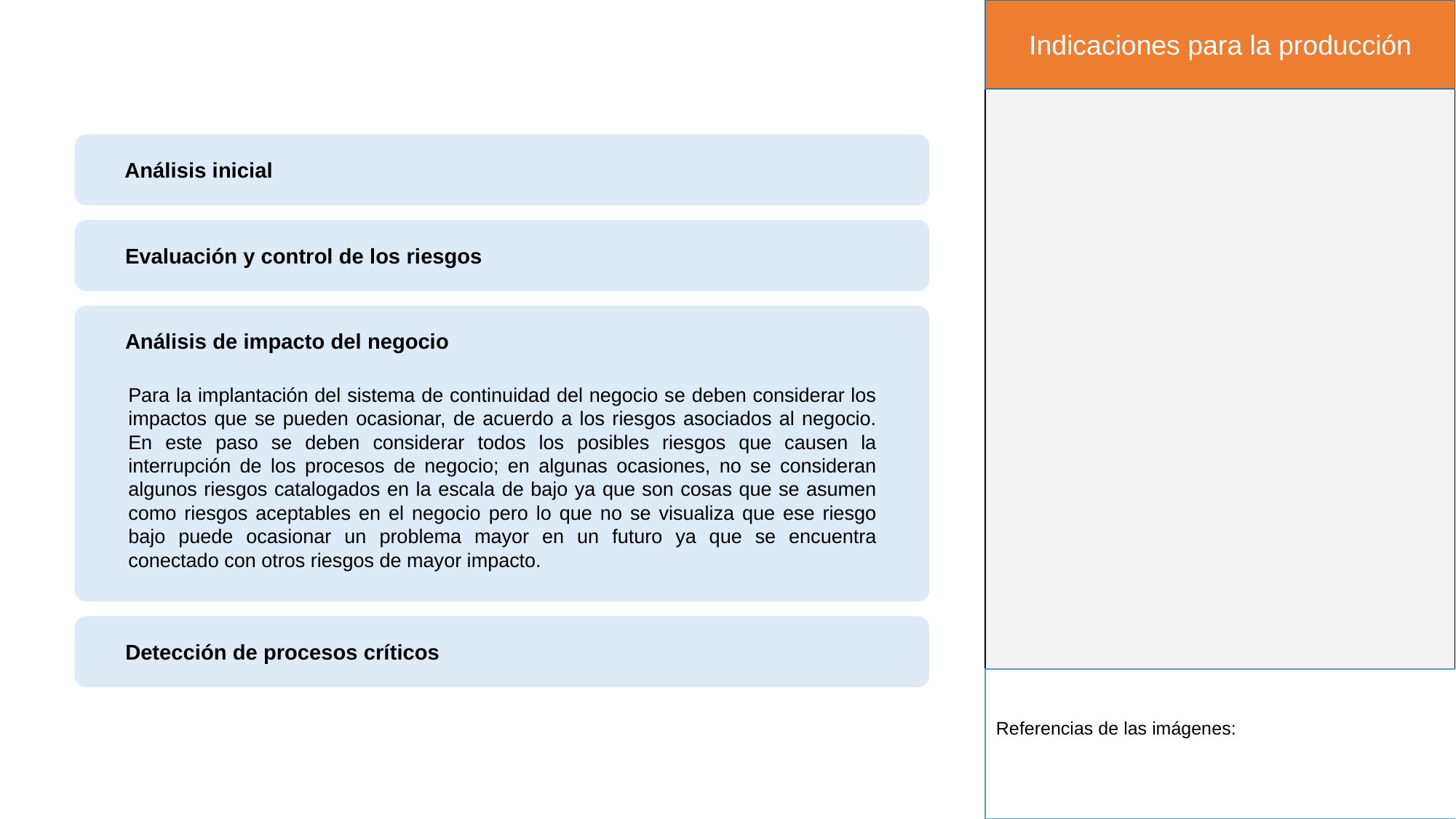

Indicaciones para la producción

Análisis inicial

Evaluación y control de los riesgos

Análisis de impacto del negocio
Para la implantación del sistema de continuidad del negocio se deben considerar los impactos que se pueden ocasionar, de acuerdo a los riesgos asociados al negocio. En este paso se deben considerar todos los posibles riesgos que causen la interrupción de los procesos de negocio; en algunas ocasiones, no se consideran algunos riesgos catalogados en la escala de bajo ya que son cosas que se asumen como riesgos aceptables en el negocio pero lo que no se visualiza que ese riesgo bajo puede ocasionar un problema mayor en un futuro ya que se encuentra conectado con otros riesgos de mayor impacto.

Detección de procesos críticos
Referencias de las imágenes: